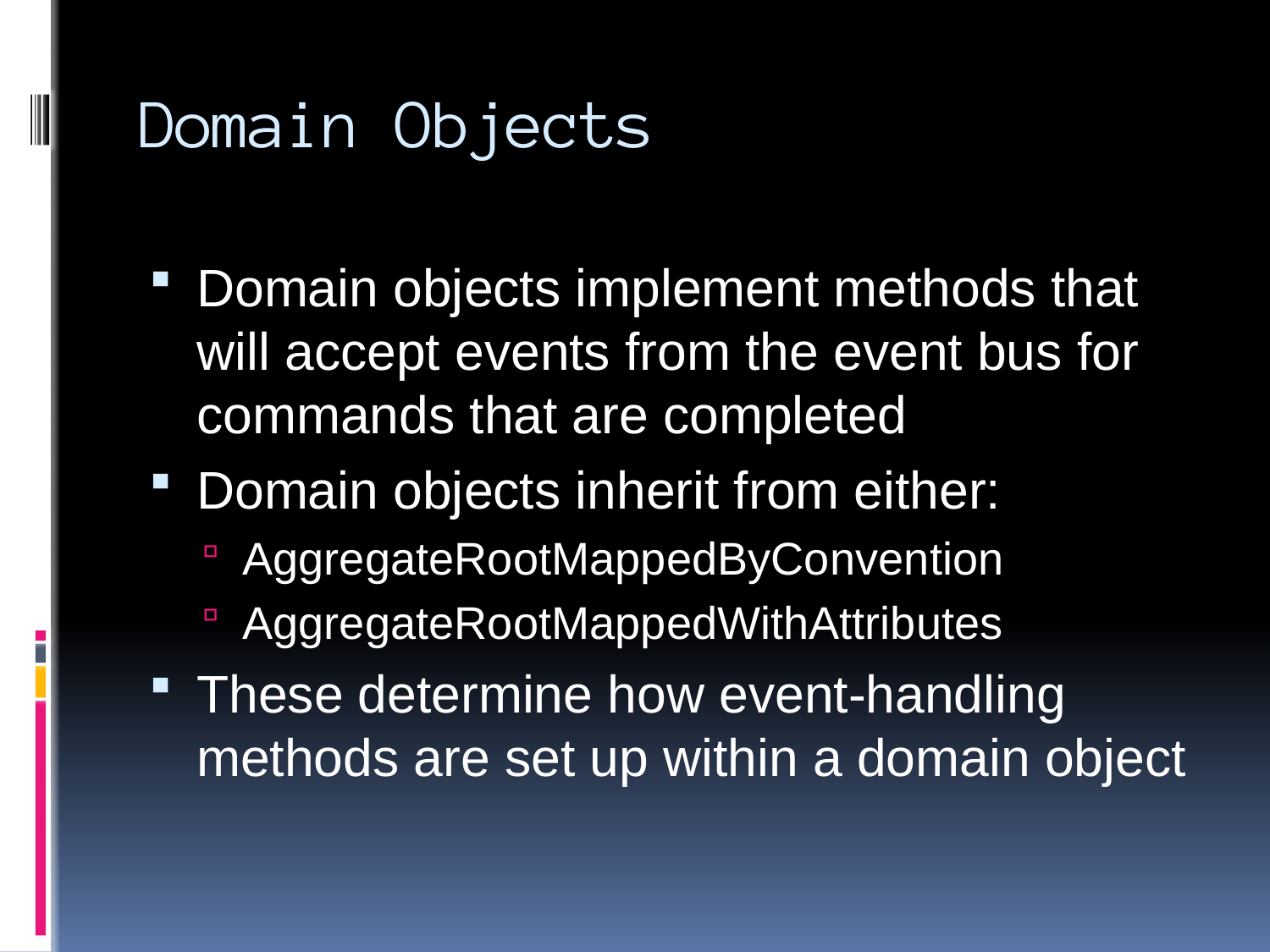

# Domain Objects
Domain objects implement methods that will accept events from the event bus for commands that are completed
Domain objects inherit from either:
AggregateRootMappedByConvention
AggregateRootMappedWithAttributes
These determine how event-handling methods are set up within a domain object